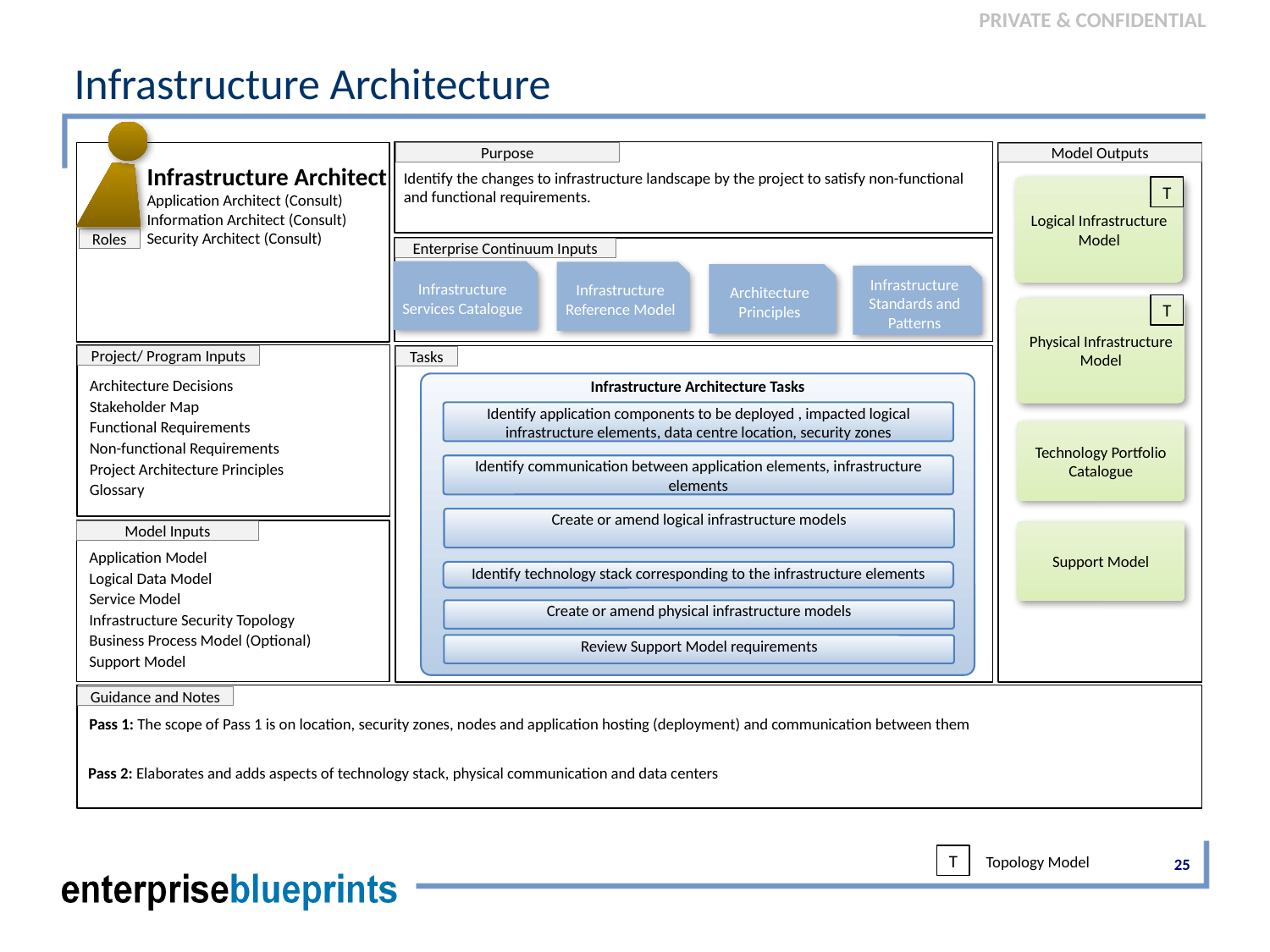

# Infrastructure Architecture

Purpose
Model Outputs
Infrastructure Architect
Application Architect (Consult)
Information Architect (Consult)
Security Architect (Consult)
Identify the changes to infrastructure landscape by the project to satisfy non-functional and functional requirements.
Logical Infrastructure Model
T
Roles

Enterprise Continuum Inputs
Infrastructure Services Catalogue
Infrastructure Reference Model
Architecture Principles
Infrastructure Standards and Patterns
T
Physical Infrastructure Model

Architecture Decisions
Stakeholder Map
Functional Requirements
Non-functional Requirements
Project Architecture Principles
Glossary
Project/ Program Inputs

Tasks
Infrastructure Architecture Tasks
Identify application components to be deployed , impacted logical infrastructure elements, data centre location, security zones
Technology Portfolio Catalogue
Identify communication between application elements, infrastructure elements
Create or amend logical infrastructure models

Application Model
Logical Data Model
Service Model
Infrastructure Security Topology
Business Process Model (Optional)
Support Model
Model Inputs
Support Model
Identify technology stack corresponding to the infrastructure elements
Create or amend physical infrastructure models
Review Support Model requirements

Guidance and Notes
Pass 1: The scope of Pass 1 is on location, security zones, nodes and application hosting (deployment) and communication between them
Pass 2: Elaborates and adds aspects of technology stack, physical communication and data centers
Topology Model
T
25